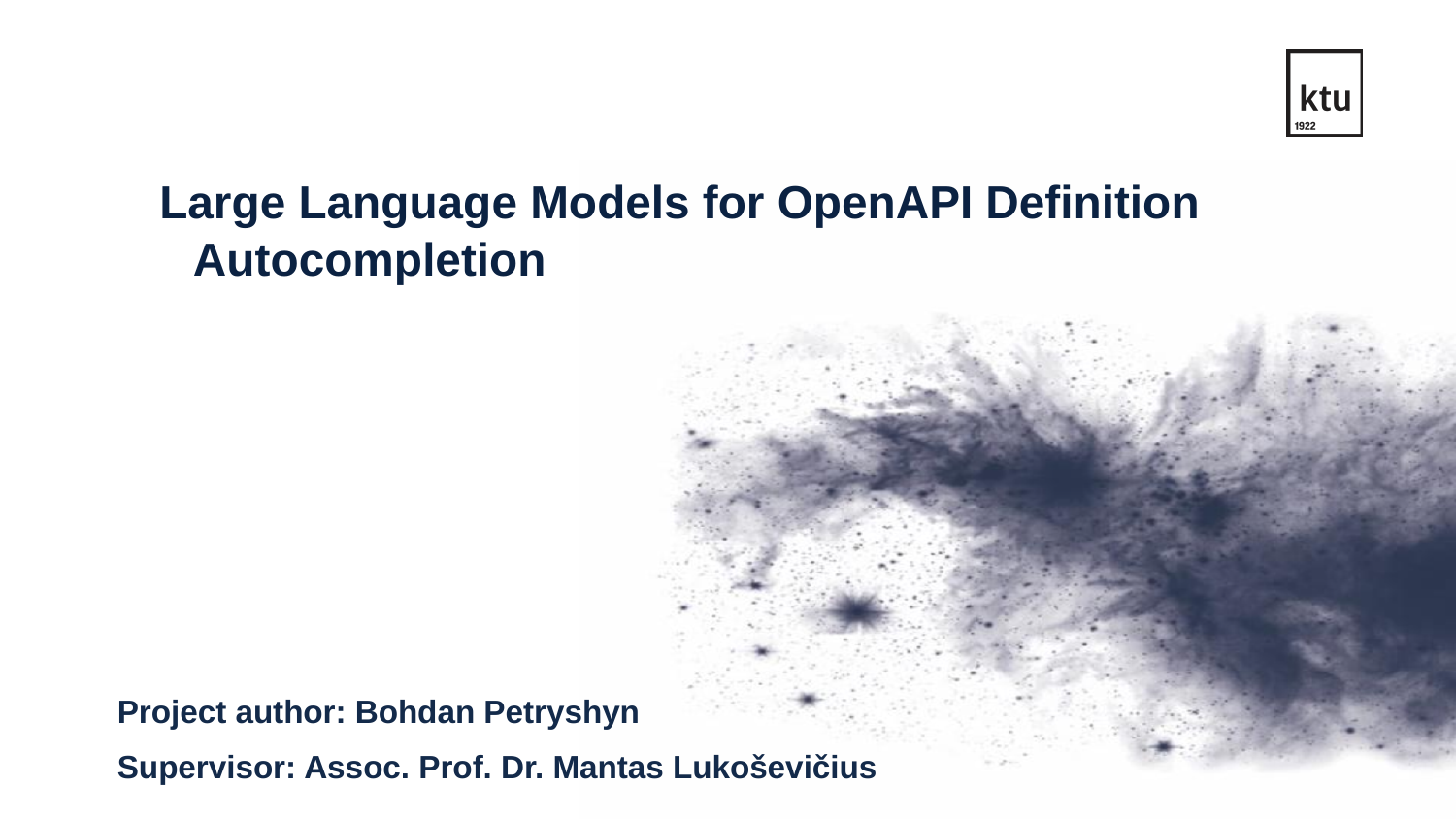

Large Language Models for OpenAPI Definition Autocompletion
Project author: Bohdan Petryshyn
Supervisor: Assoc. Prof. Dr. Mantas Lukoševičius